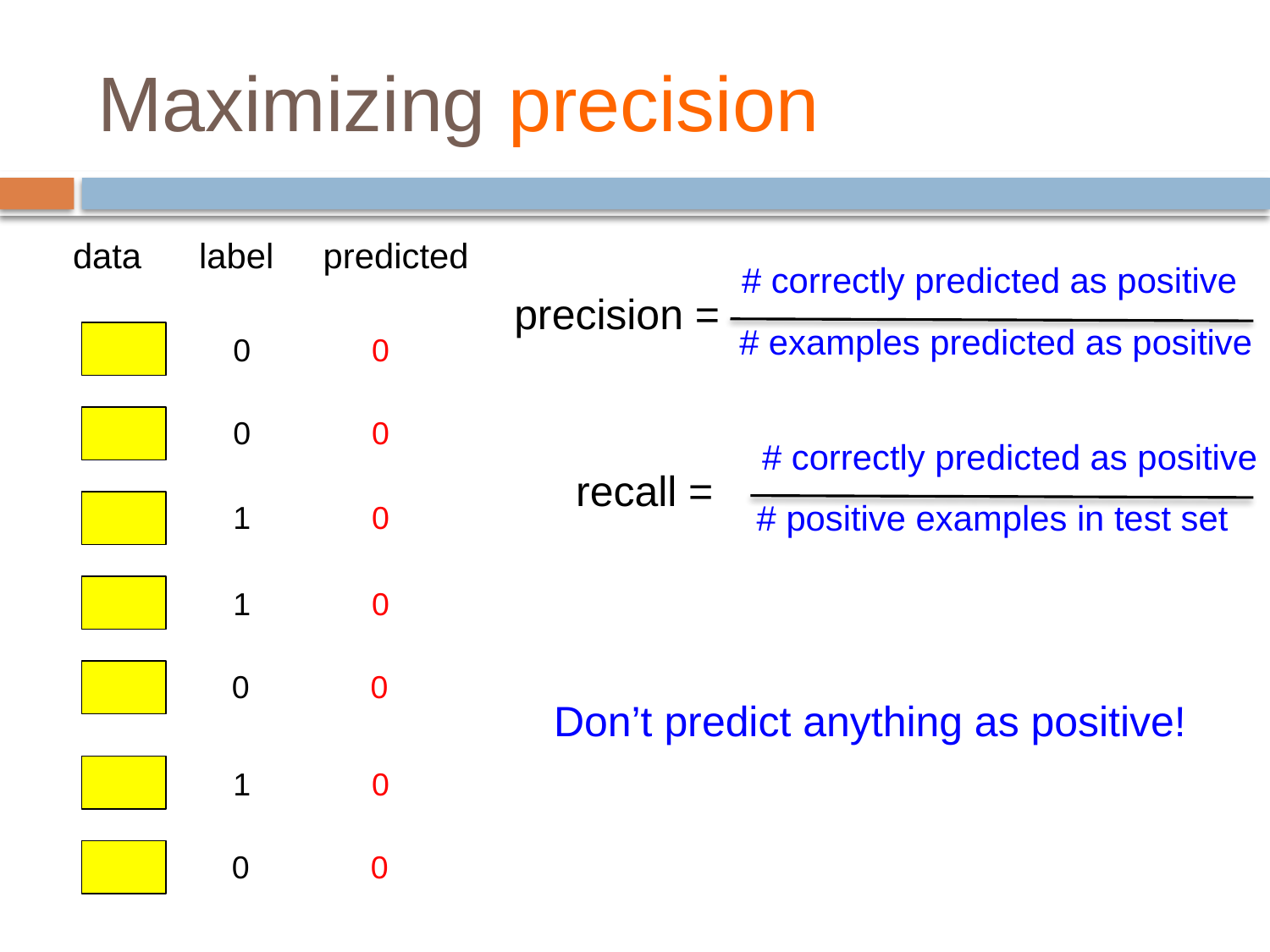

# Maximizing precision
data
label
predicted
# correctly predicted as positive
precision =
# examples predicted as positive

0
0

0
0
# correctly predicted as positive
recall =
# positive examples in test set

1
0

1
0

0
0
Don’t predict anything as positive!

1
0

0
0